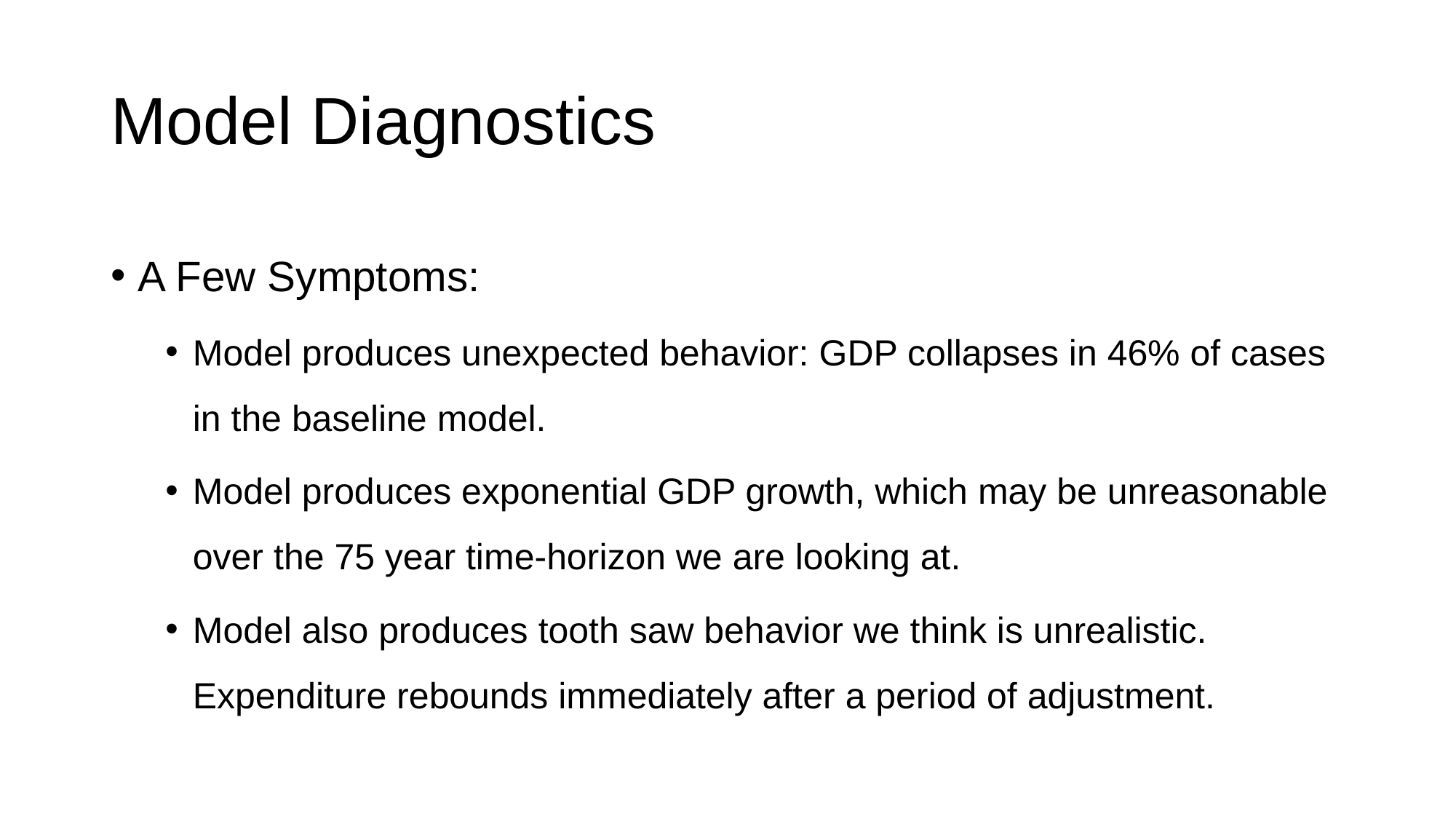

# Model Diagnostics
A Few Symptoms:
Model produces unexpected behavior: GDP collapses in 46% of cases in the baseline model.
Model produces exponential GDP growth, which may be unreasonable over the 75 year time-horizon we are looking at.
Model also produces tooth saw behavior we think is unrealistic. Expenditure rebounds immediately after a period of adjustment.